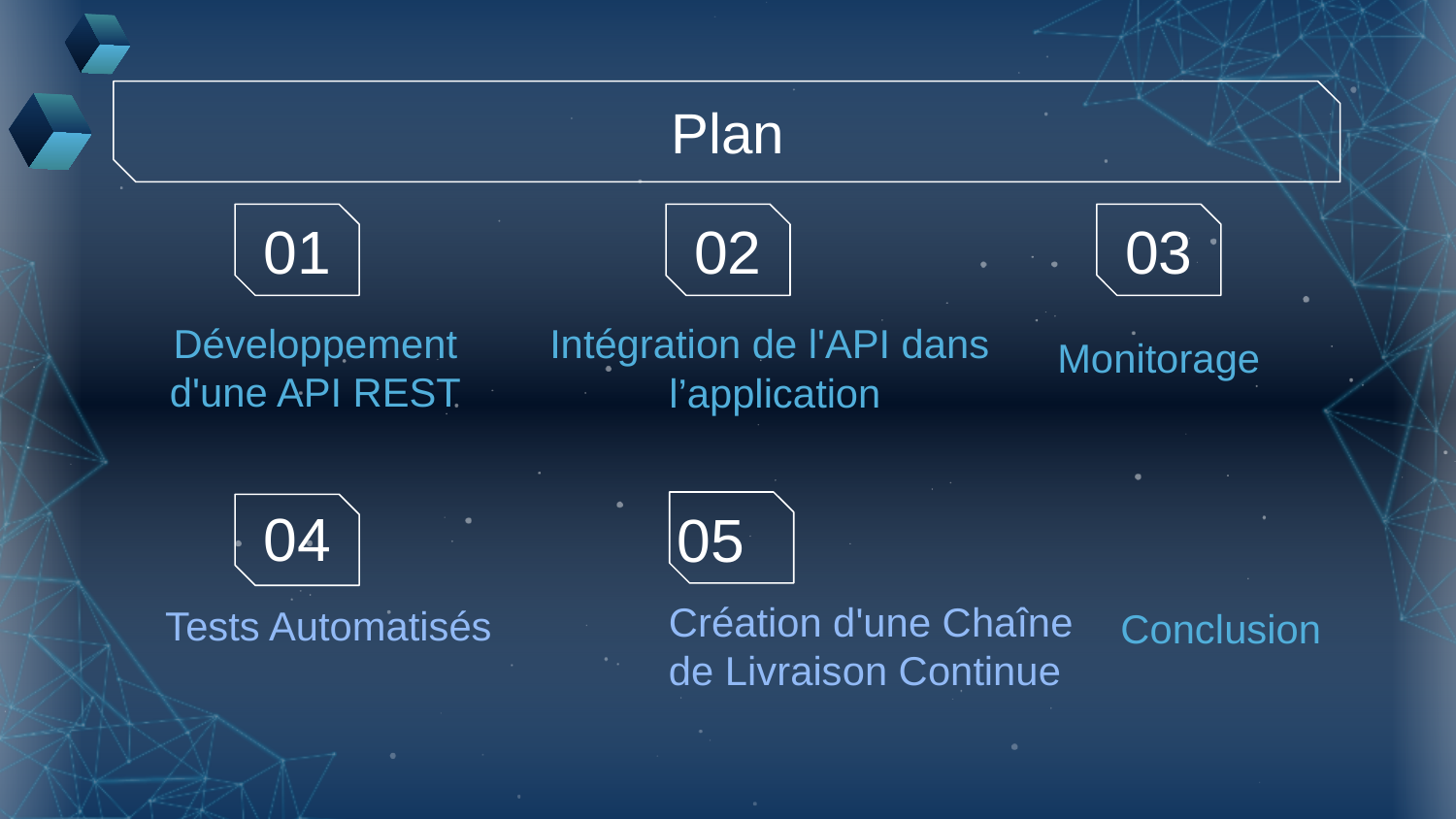

Plan

01
02
03
Monitorage
# Développement d'une API REST
Intégration de l'API dans  l’application

05
04
Conclusion
Création d'une Chaîne de Livraison Continue
Tests Automatisés